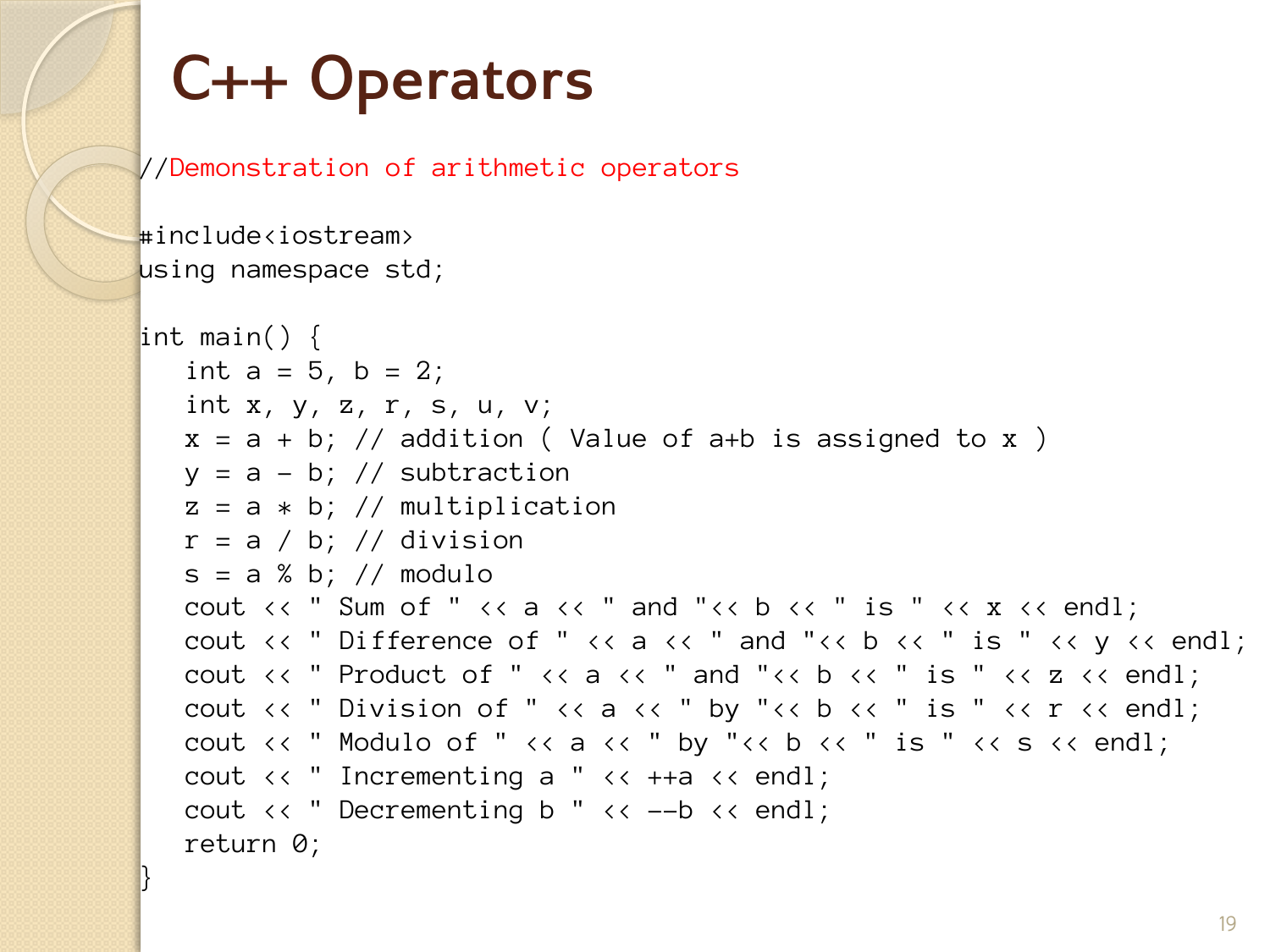

# C++ Operators
//Demonstration of arithmetic operators

#include<iostream>
using namespace std;

int main() {
   int a = 5, b = 2;
   int x, y, z, r, s, u, v;
   x = a + b; // addition ( Value of a+b is assigned to x )
   y = a - b; // subtraction
   z = a * b; // multiplication
   r = a / b; // division
   s = a % b; // modulo
   cout << " Sum of " << a << " and "<< b << " is " << x << endl;
   cout << " Difference of " << a << " and "<< b << " is " << y << endl;
   cout << " Product of " << a << " and "<< b << " is " << z << endl;
   cout << " Division of " << a << " by "<< b << " is " << r << endl;
   cout << " Modulo of " << a << " by "<< b << " is " << s << endl;
   cout << " Incrementing a " << ++a << endl;
   cout << " Decrementing b " << --b << endl;
   return 0;
}
19